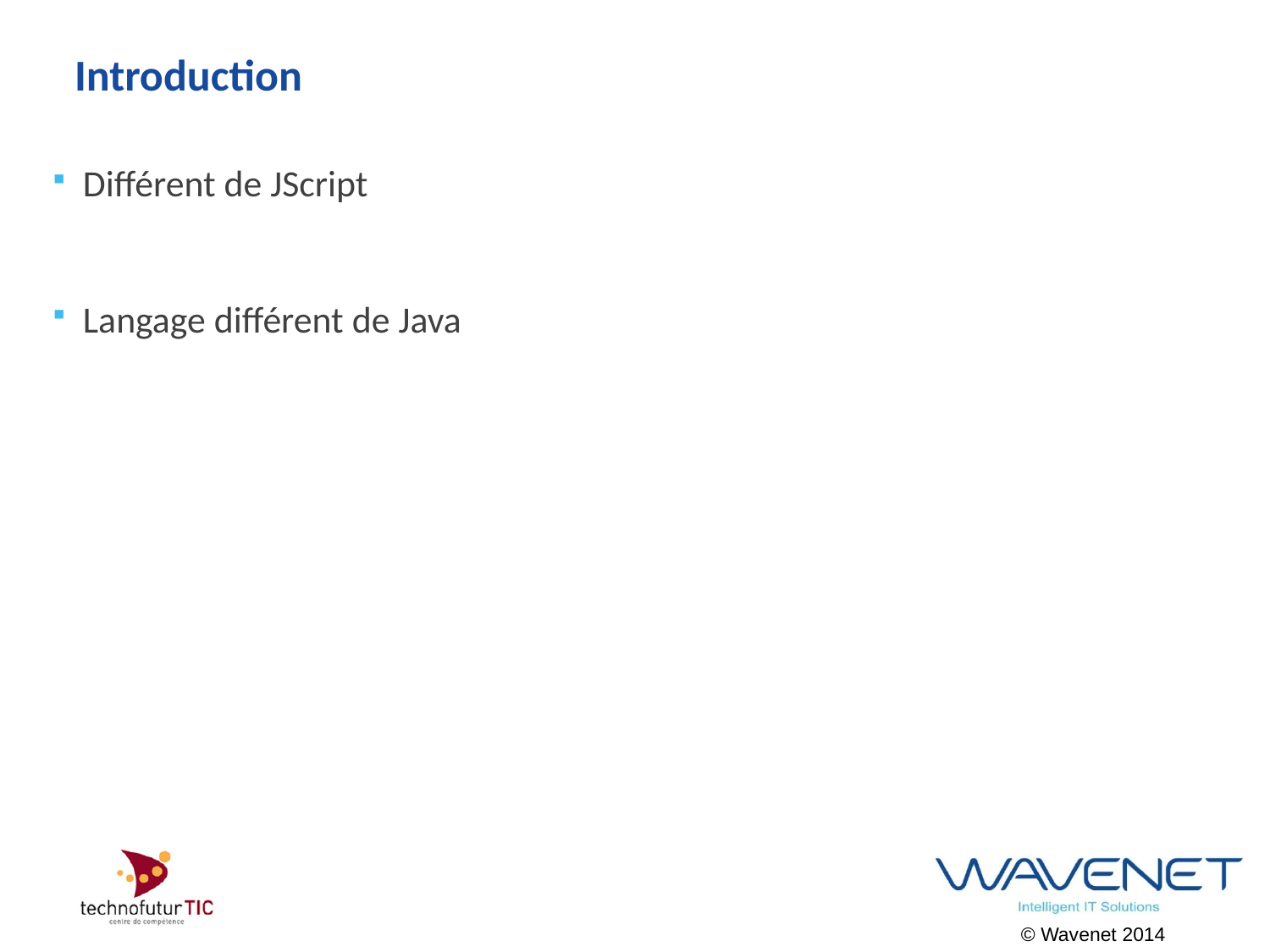

# Introduction
Différent de JScript

Langage différent de Java
© Wavenet 2014